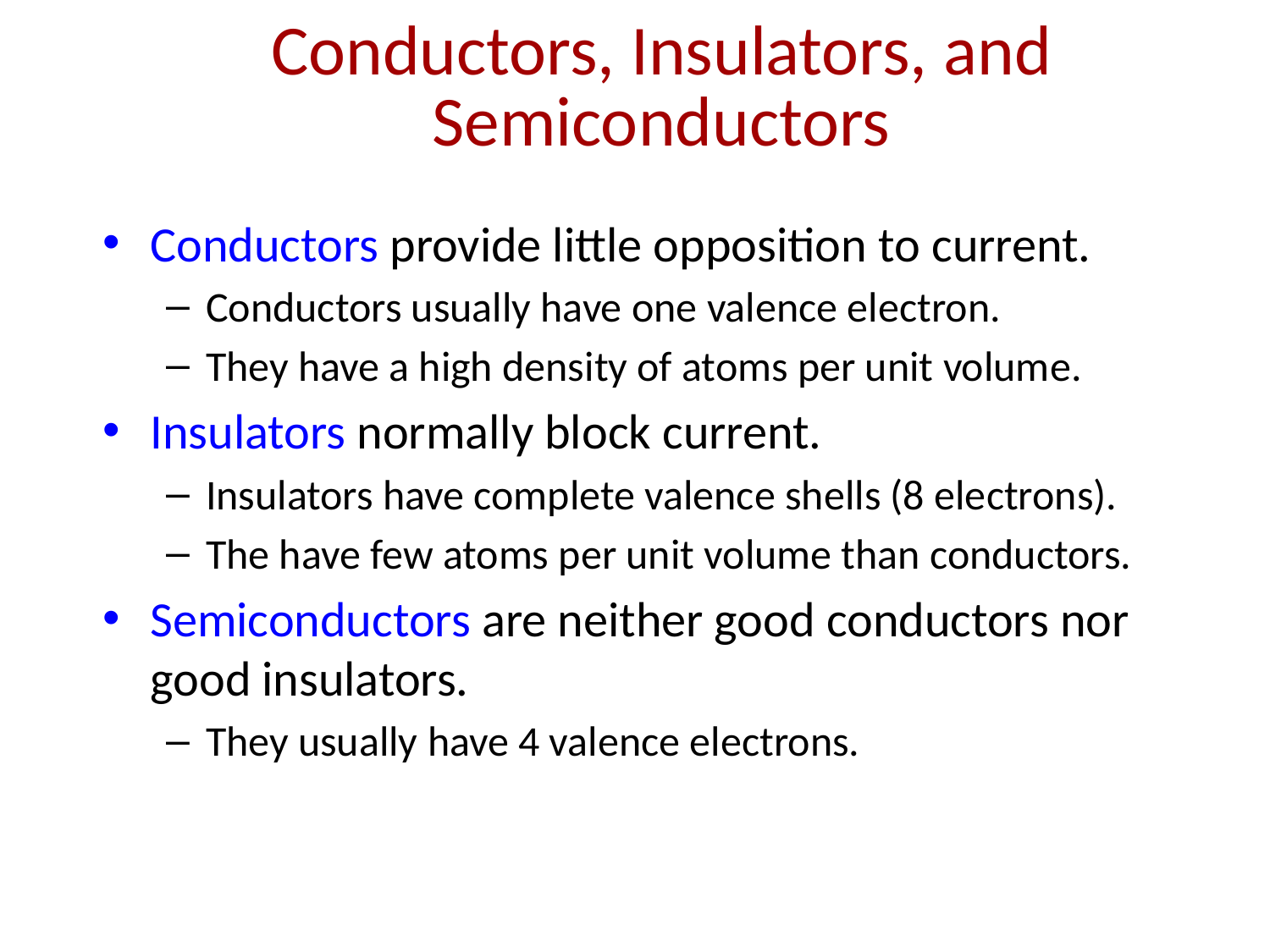

# Conductors, Insulators, and Semiconductors
Conductors provide little opposition to current.
Conductors usually have one valence electron.
They have a high density of atoms per unit volume.
Insulators normally block current.
Insulators have complete valence shells (8 electrons).
The have few atoms per unit volume than conductors.
Semiconductors are neither good conductors nor good insulators.
They usually have 4 valence electrons.